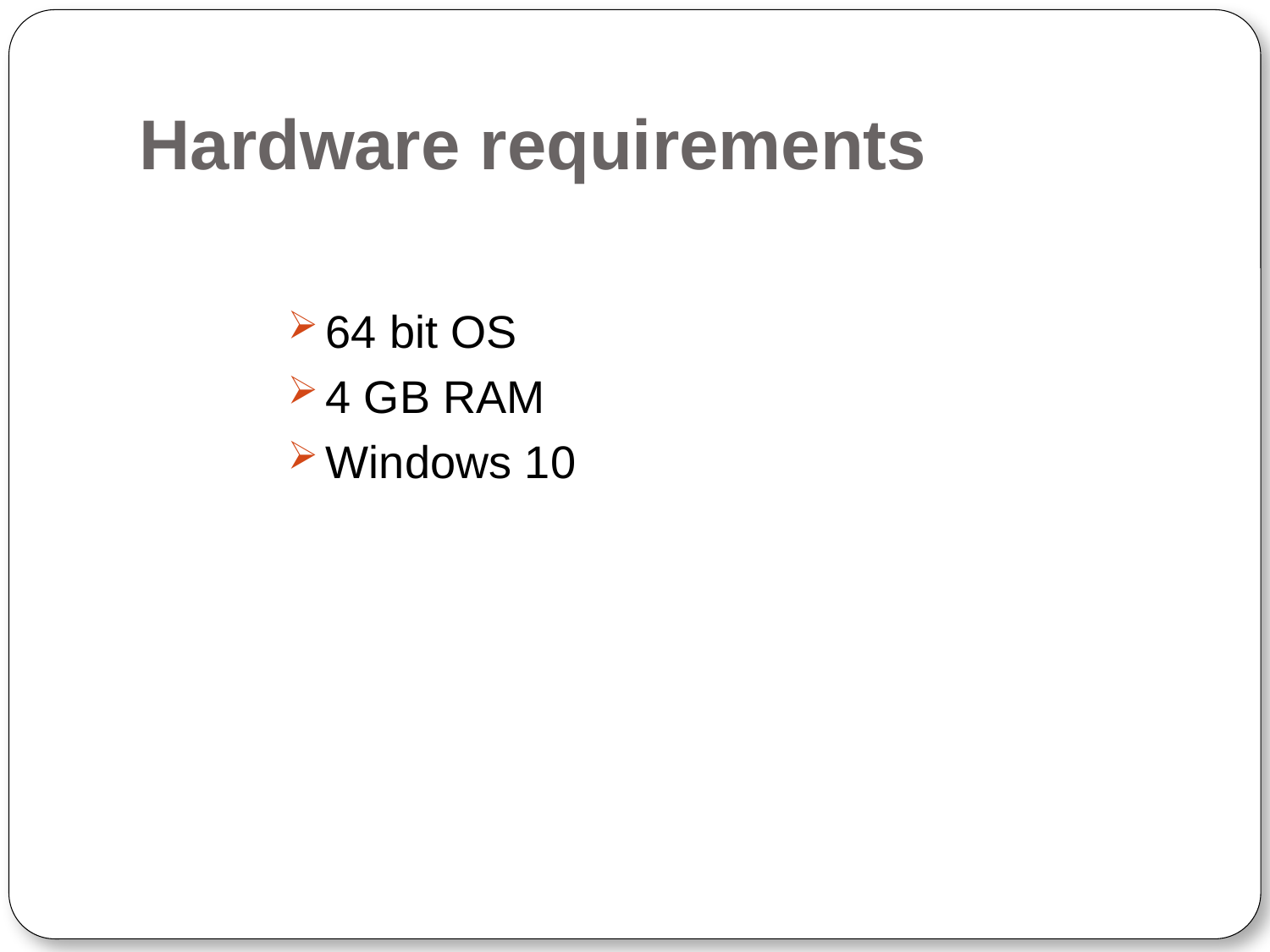

# Hardware requirements
64 bit OS
4 GB RAM
Windows 10